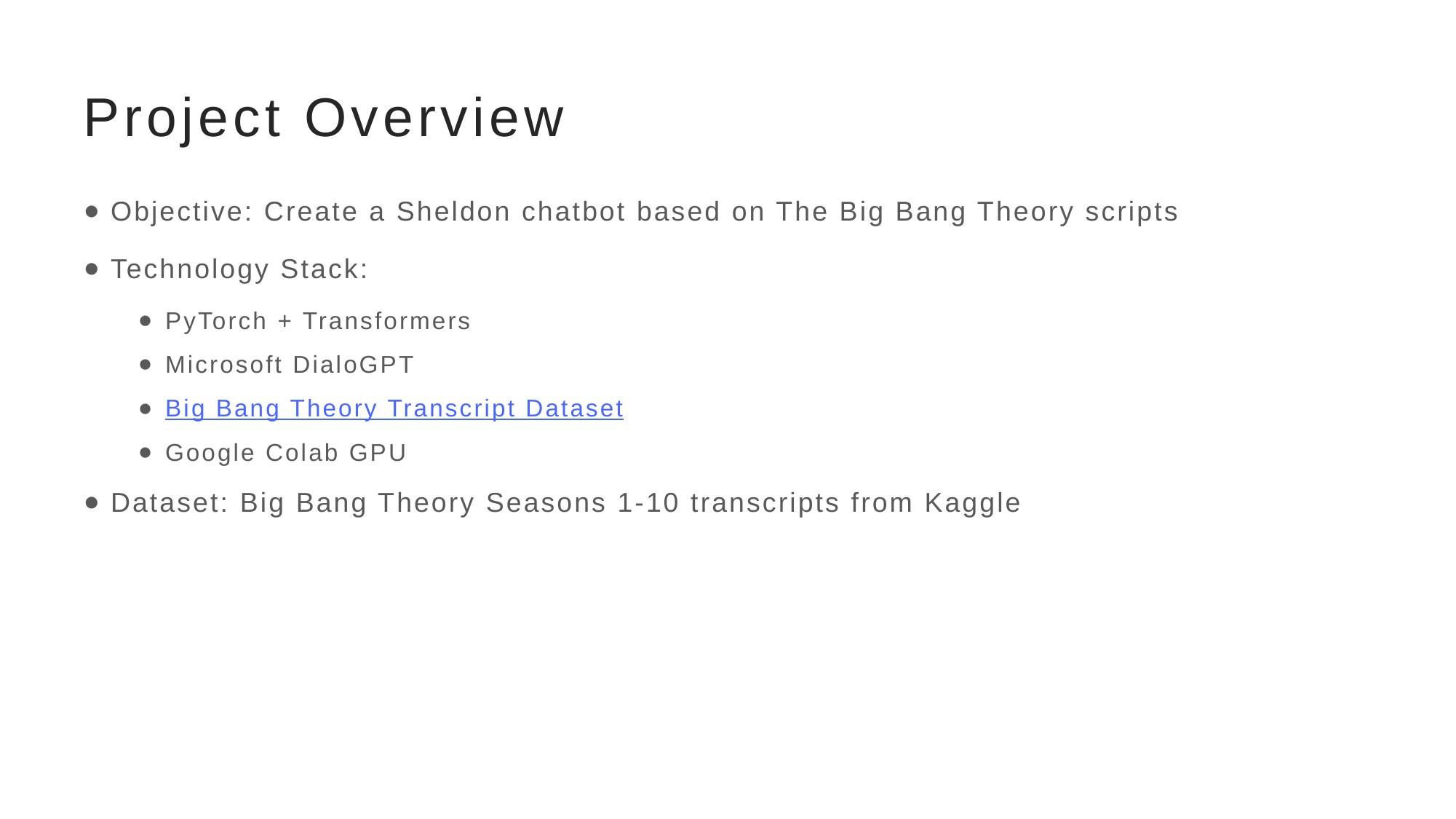

# Project Overview
Objective: Create a Sheldon chatbot based on The Big Bang Theory scripts
Technology Stack:
PyTorch + Transformers
Microsoft DialoGPT
Big Bang Theory Transcript Dataset
Google Colab GPU
Dataset: Big Bang Theory Seasons 1-10 transcripts from Kaggle